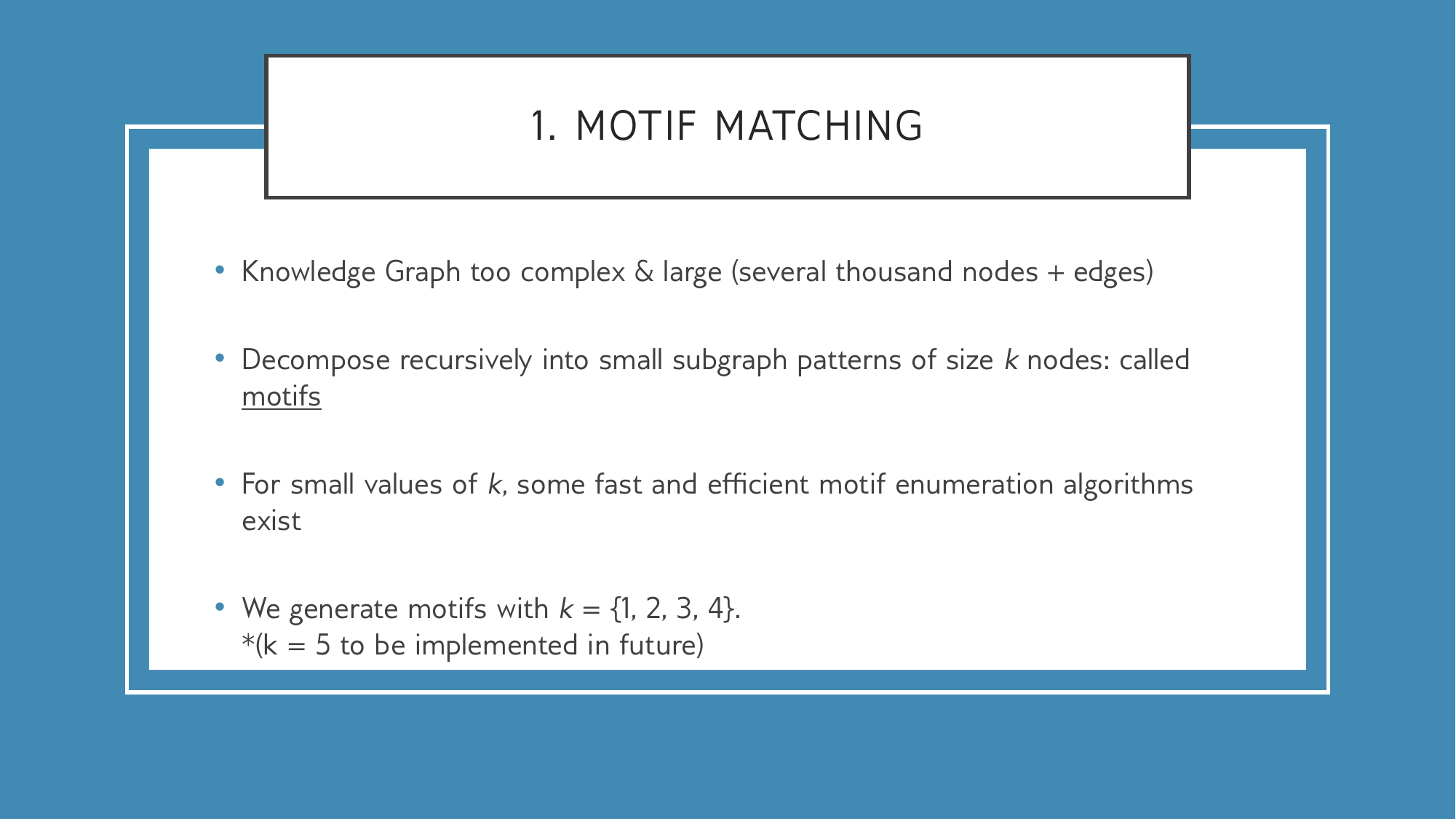

# 1. Motif Matching

Knowledge Graph too complex & large (several thousand nodes + edges)
Decompose recursively into small subgraph patterns of size k nodes: called motifs
For small values of k, some fast and efficient motif enumeration algorithms exist
We generate motifs with k = {1, 2, 3, 4}.
*(k = 5 to be implemented in future)